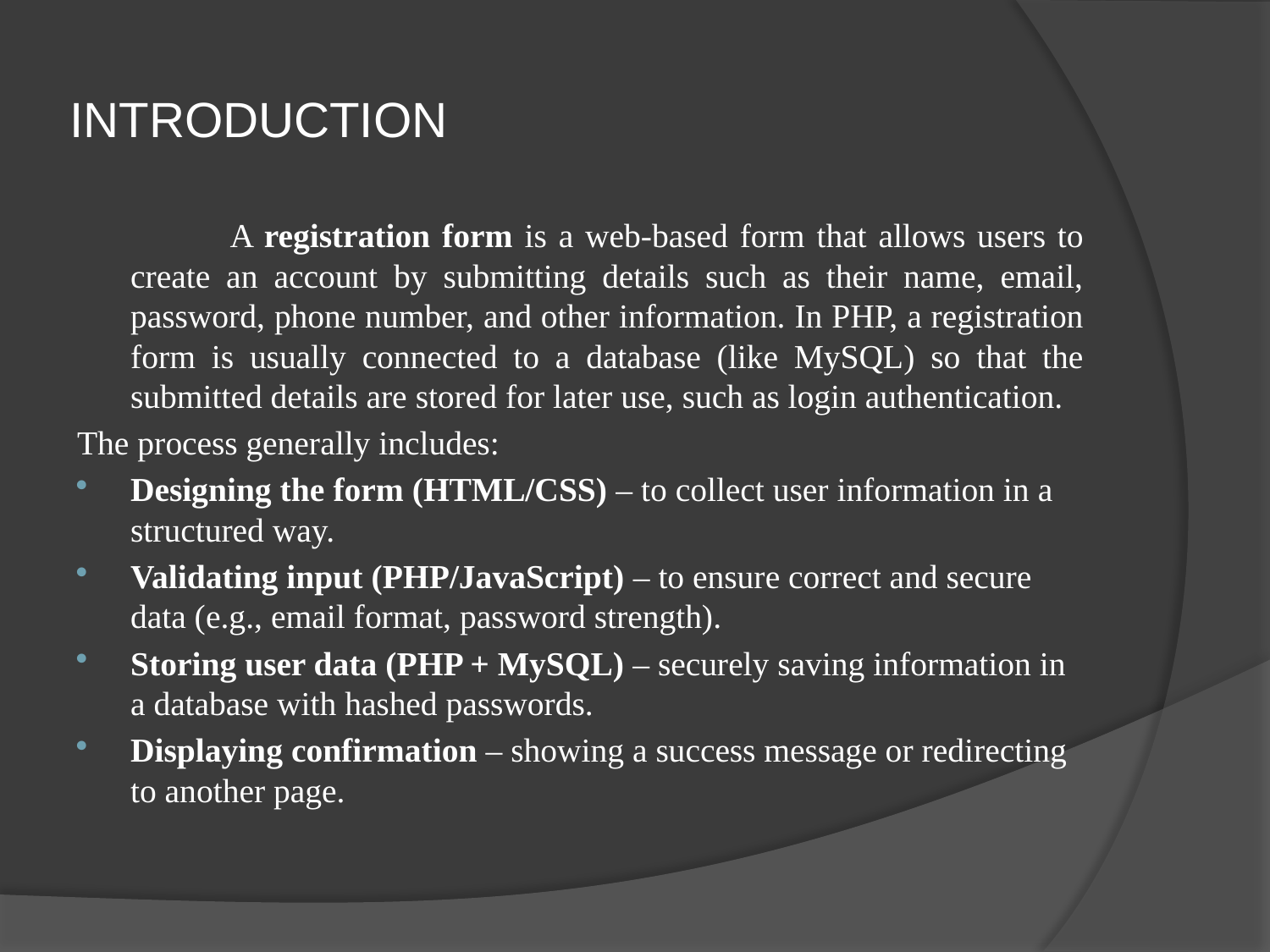

# INTRODUCTION
             A registration form is a web-based form that allows users to create an account by submitting details such as their name, email, password, phone number, and other information. In PHP, a registration form is usually connected to a database (like MySQL) so that the submitted details are stored for later use, such as login authentication.
The process generally includes:
Designing the form (HTML/CSS) – to collect user information in a structured way.
Validating input (PHP/JavaScript) – to ensure correct and secure data (e.g., email format, password strength).
Storing user data (PHP + MySQL) – securely saving information in a database with hashed passwords.
Displaying confirmation – showing a success message or redirecting to another page.